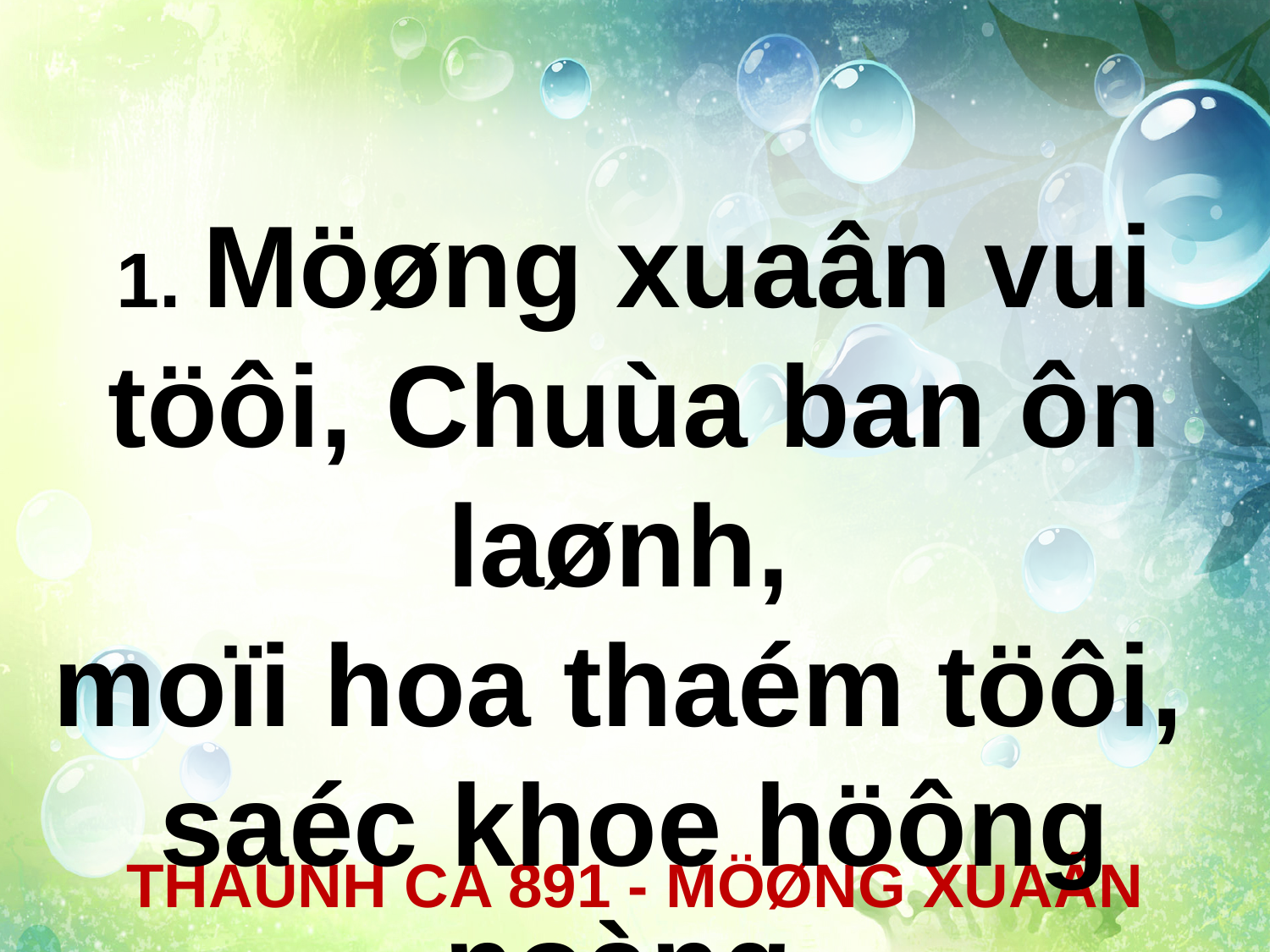

1. Möøng xuaân vui töôi, Chuùa ban ôn laønh,
moïi hoa thaém töôi,
saéc khoe höông noàng.
THAÙNH CA 891 - MÖØNG XUAÂN